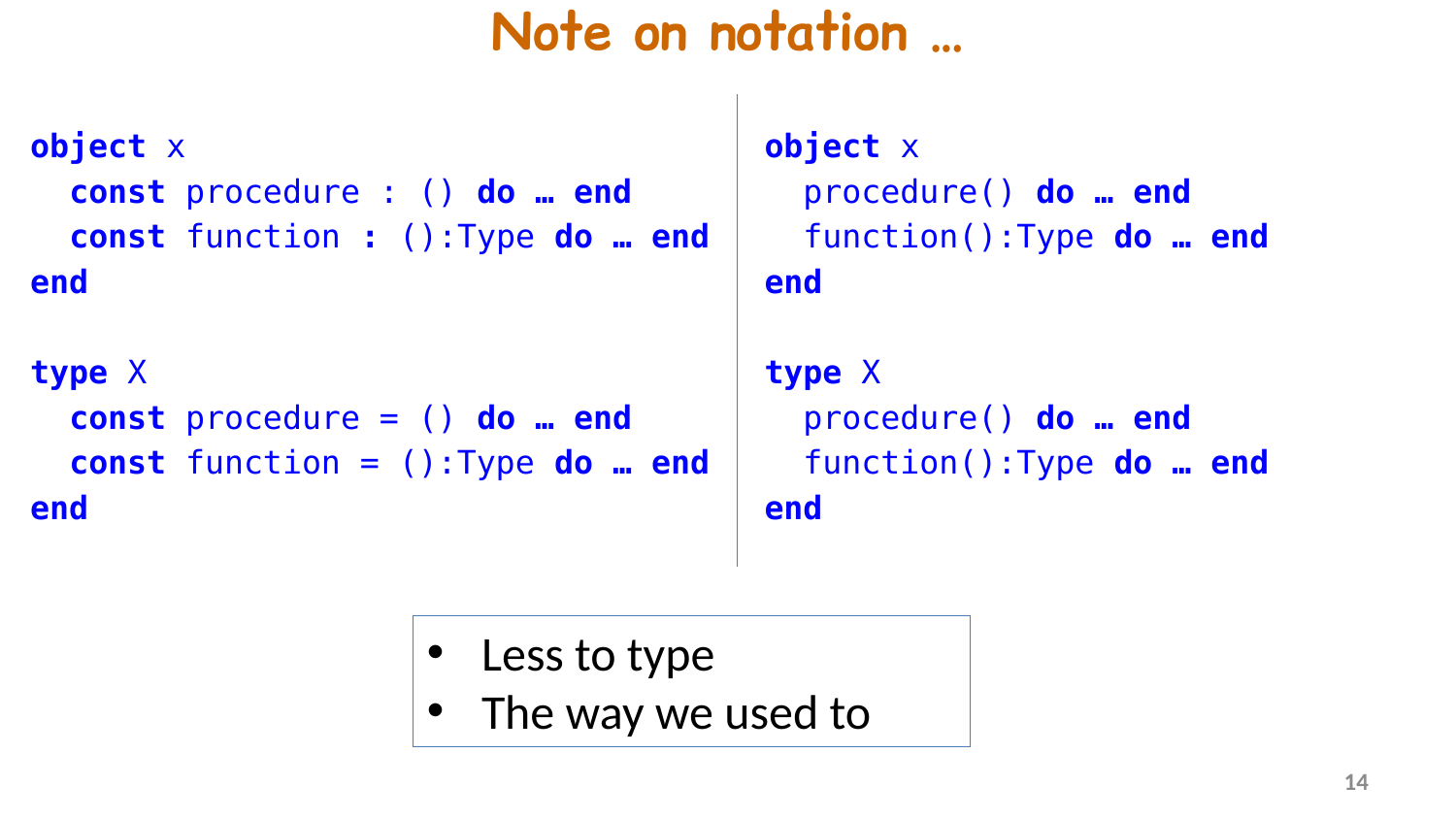

# Note on notation …
object x
  const procedure : () do … end
  const function : ():Type do … end
end

type X
  const procedure = () do … end
  const function = ():Type do … end
end

  object x
    procedure() do … end
    function():Type do … end
  end

  type X
    procedure() do … end
    function():Type do … end
  end

Less to type
The way we used to
14